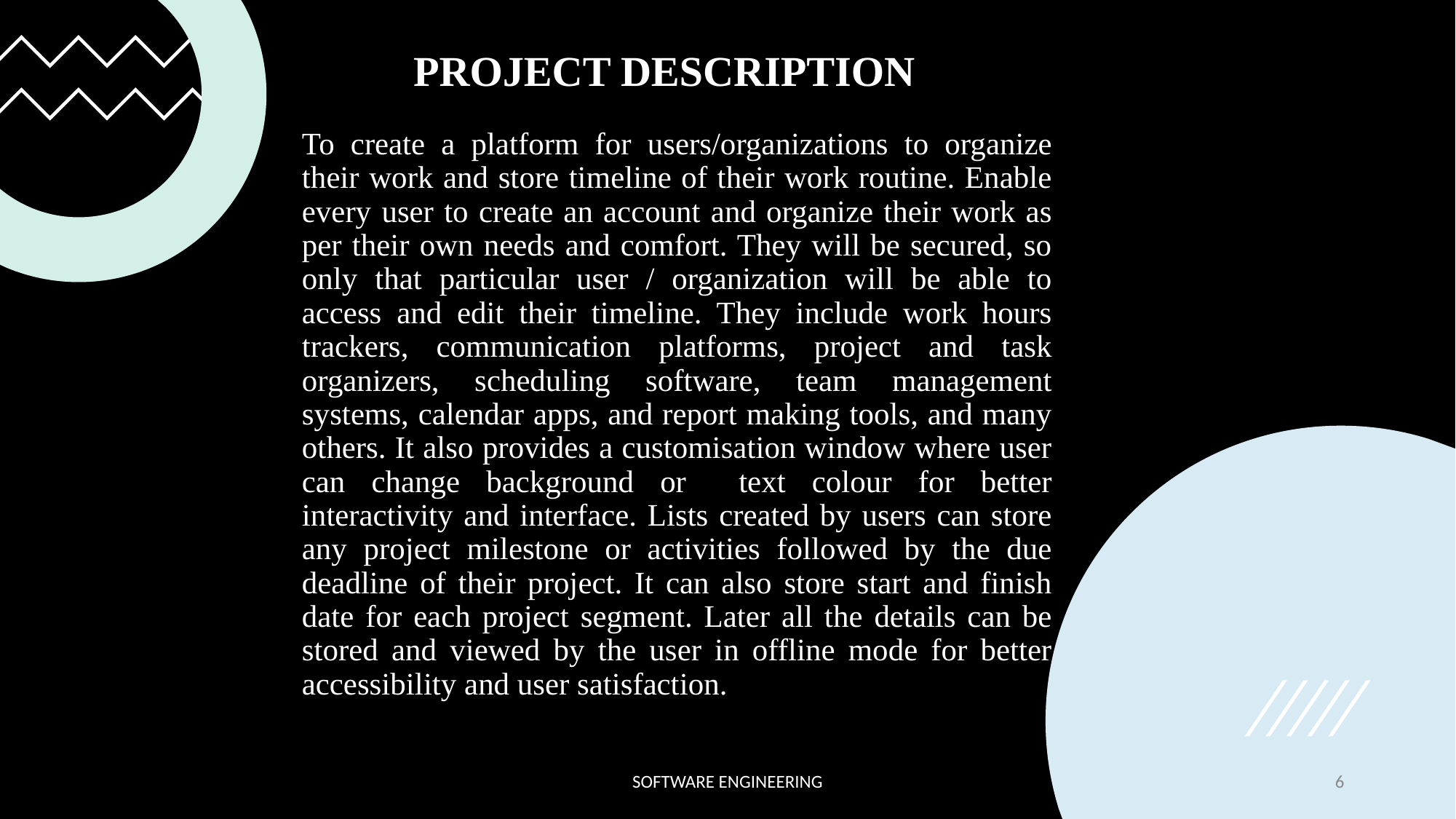

# PROJECT DESCRIPTION
To create a platform for users/organizations to organize their work and store timeline of their work routine. Enable every user to create an account and organize their work as per their own needs and comfort. They will be secured, so only that particular user / organization will be able to access and edit their timeline. They include work hours trackers, communication platforms, project and task organizers, scheduling software, team management systems, calendar apps, and report making tools, and many others. It also provides a customisation window where user can change background or  text colour for better interactivity and interface. Lists created by users can store any project milestone or activities followed by the due deadline of their project. It can also store start and finish date for each project segment. Later all the details can be stored and viewed by the user in offline mode for better accessibility and user satisfaction.

SOFTWARE ENGINEERING
6